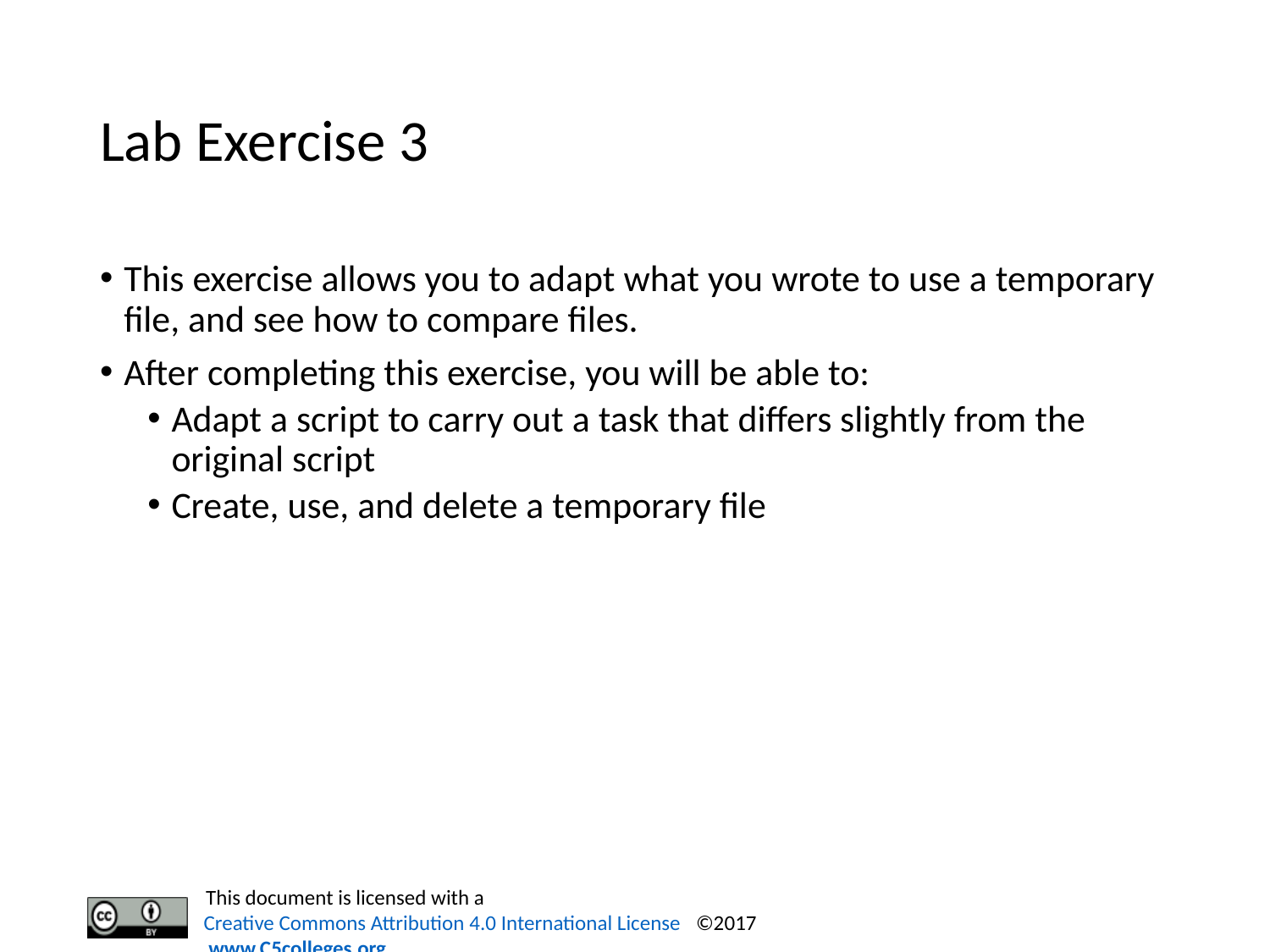

# Lab Exercise 3
This exercise allows you to adapt what you wrote to use a temporary file, and see how to compare files.
After completing this exercise, you will be able to:
Adapt a script to carry out a task that differs slightly from the original script
Create, use, and delete a temporary file